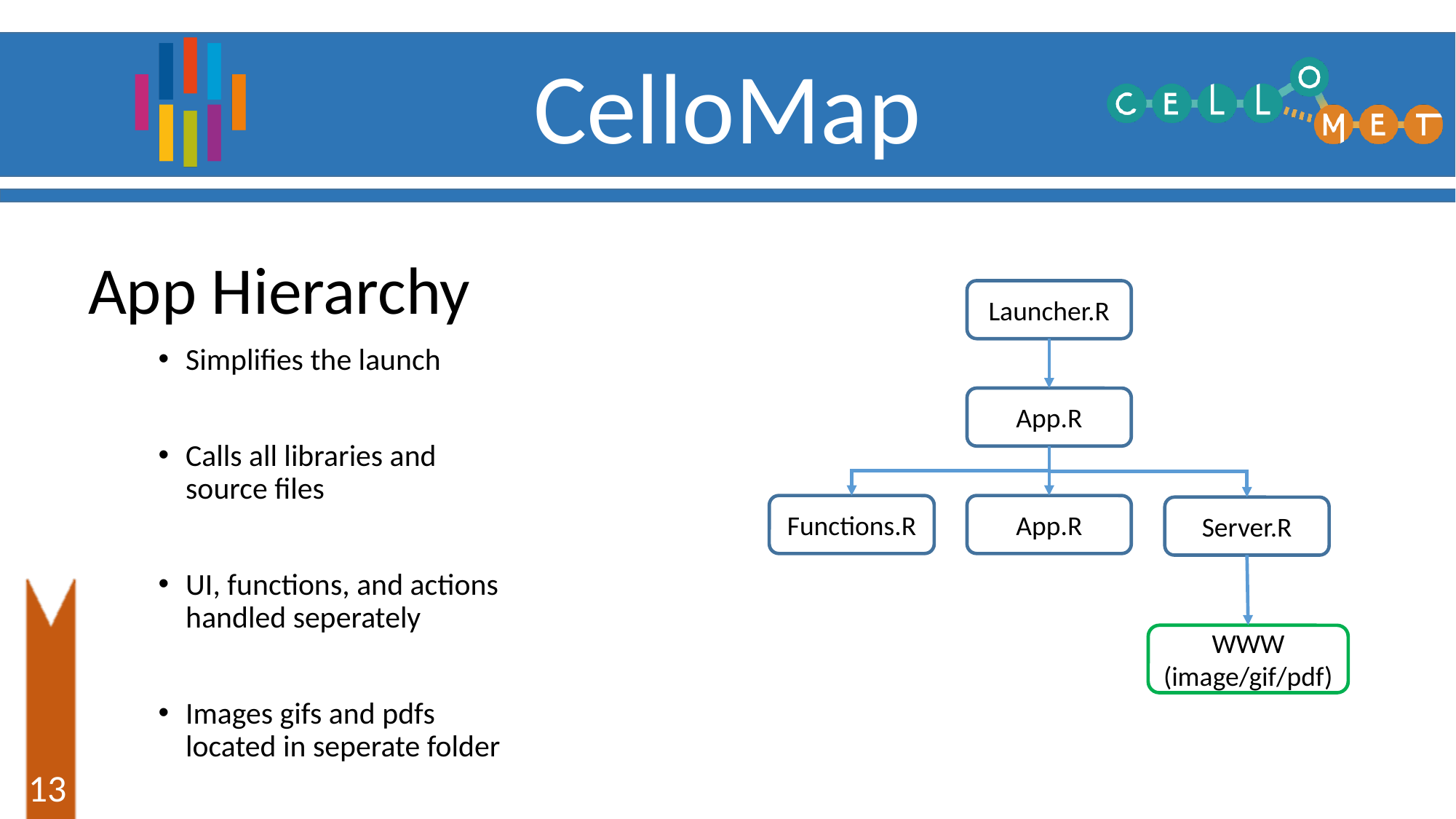

App Hierarchy
Launcher.R
Simplifies the launch

Calls all libraries and source files

UI, functions, and actions handled seperately

Images gifs and pdfs located in seperate folder

App.R
Functions.R
App.R
Server.R
WWW
(image/gif/pdf)
13